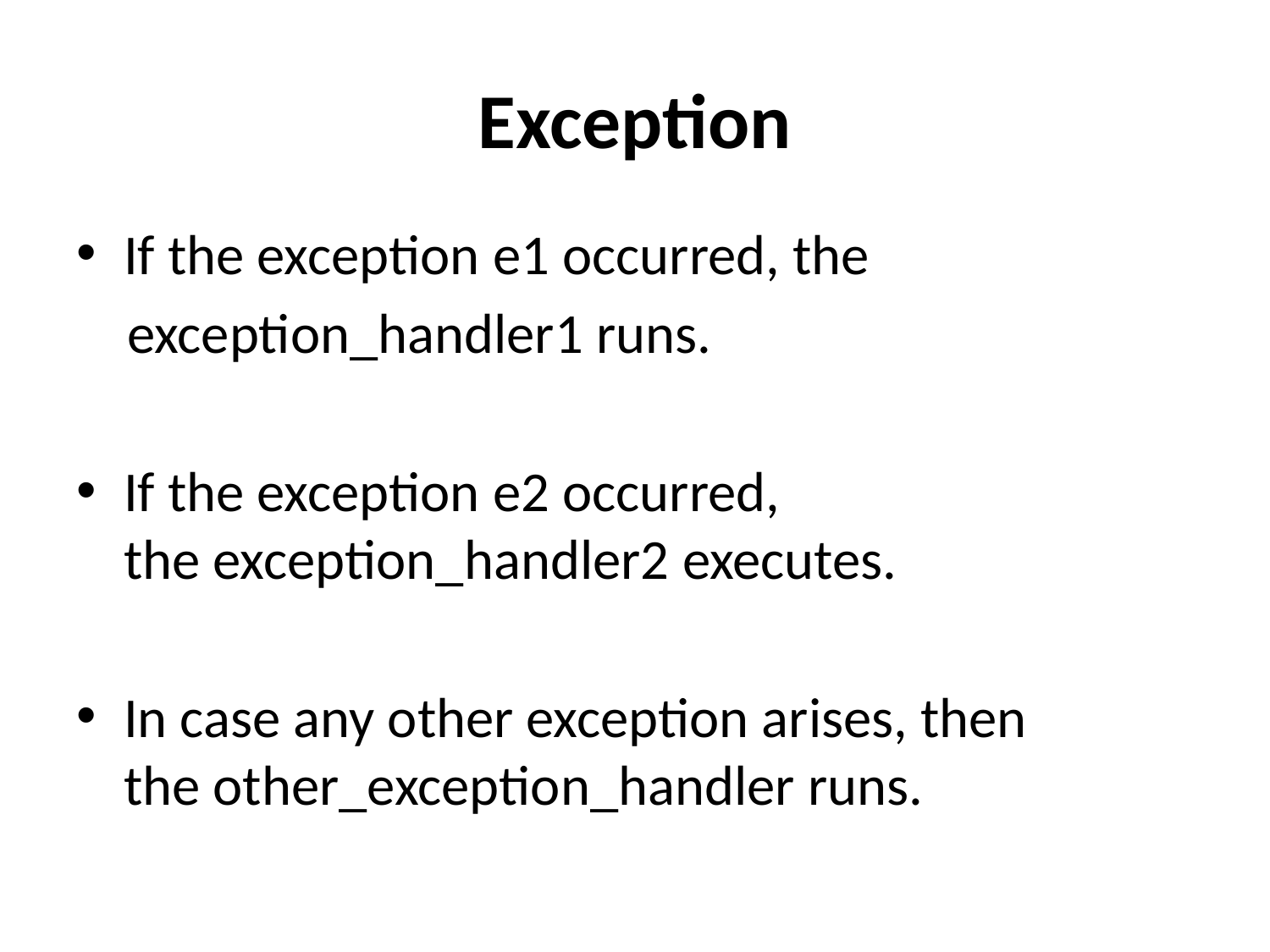

# Exception
If the exception e1 occurred, the
    exception_handler1 runs.

If the exception e2 occurred, the exception_handler2 executes.

In case any other exception arises, then the other_exception_handler runs.